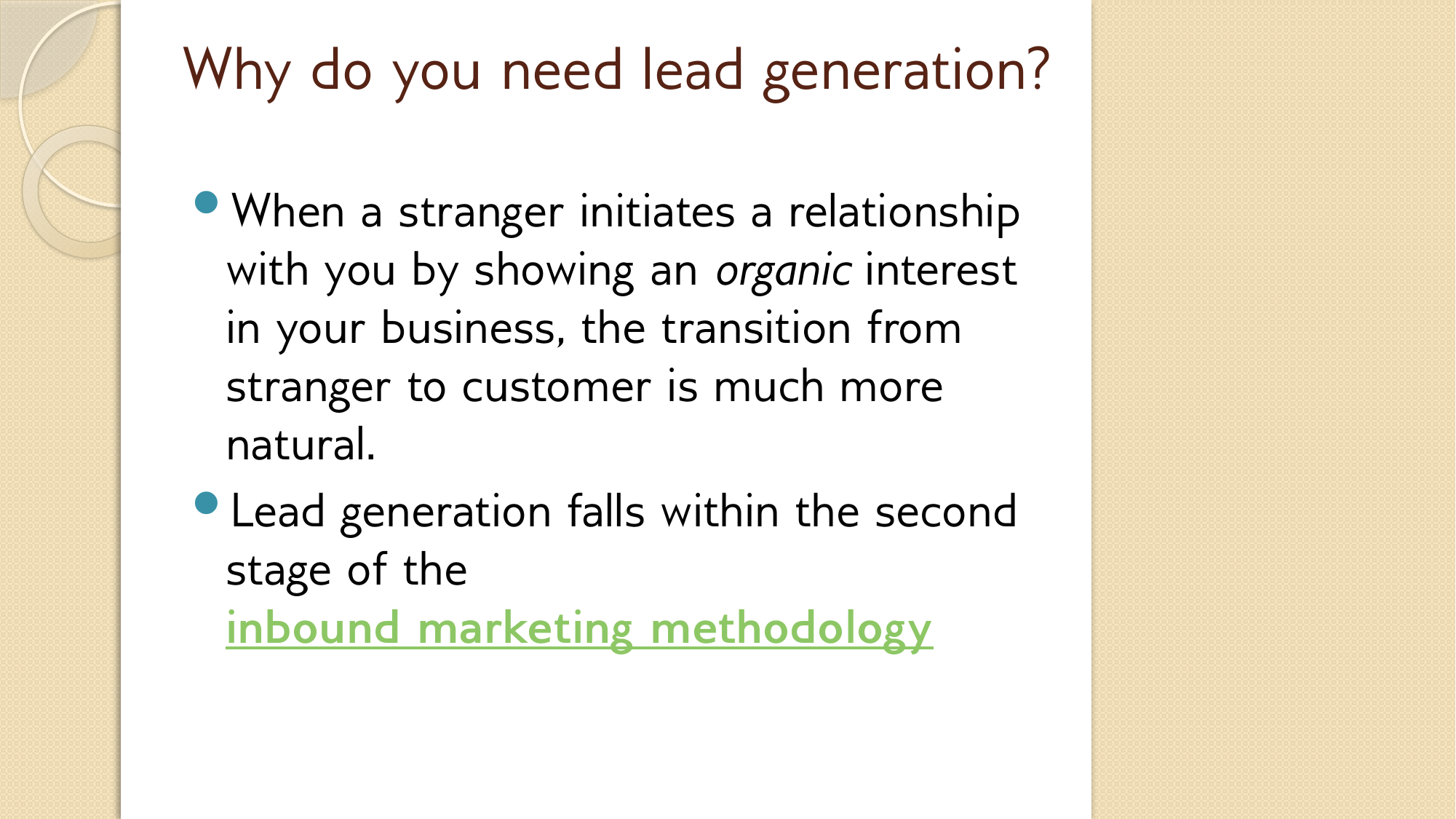

# Why do you need lead generation?
When a stranger initiates a relationship with you by showing an organic interest in your business, the transition from stranger to customer is much more natural.
Lead generation falls within the second stage of the inbound marketing methodology